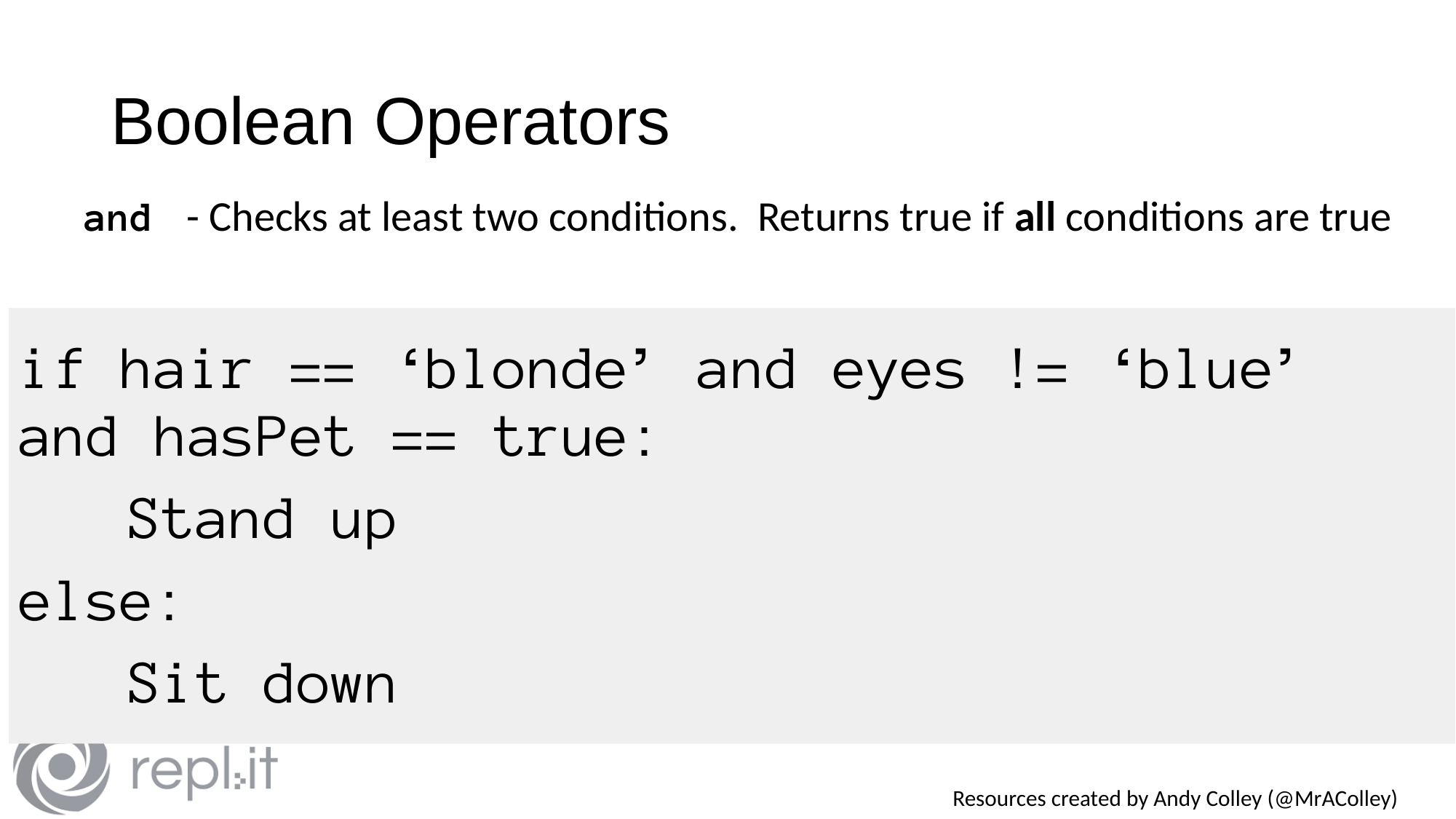

# Boolean Operators
and  - Checks at least two conditions.  Returns true if all conditions are true
if hair == ‘brown’ and eyes == ‘brown’:
	Stand up
else:
	Sit down
if hair != ‘brown’ and hasPet == false:
	Stand up
else:
	Sit down
if hair == ‘blonde’ and eyes != ‘blue’ and hasPet == true:
	Stand up
else:
	Sit down
if hair == ‘brown’ and hasPet == true:
	Stand up
else:
	Sit down